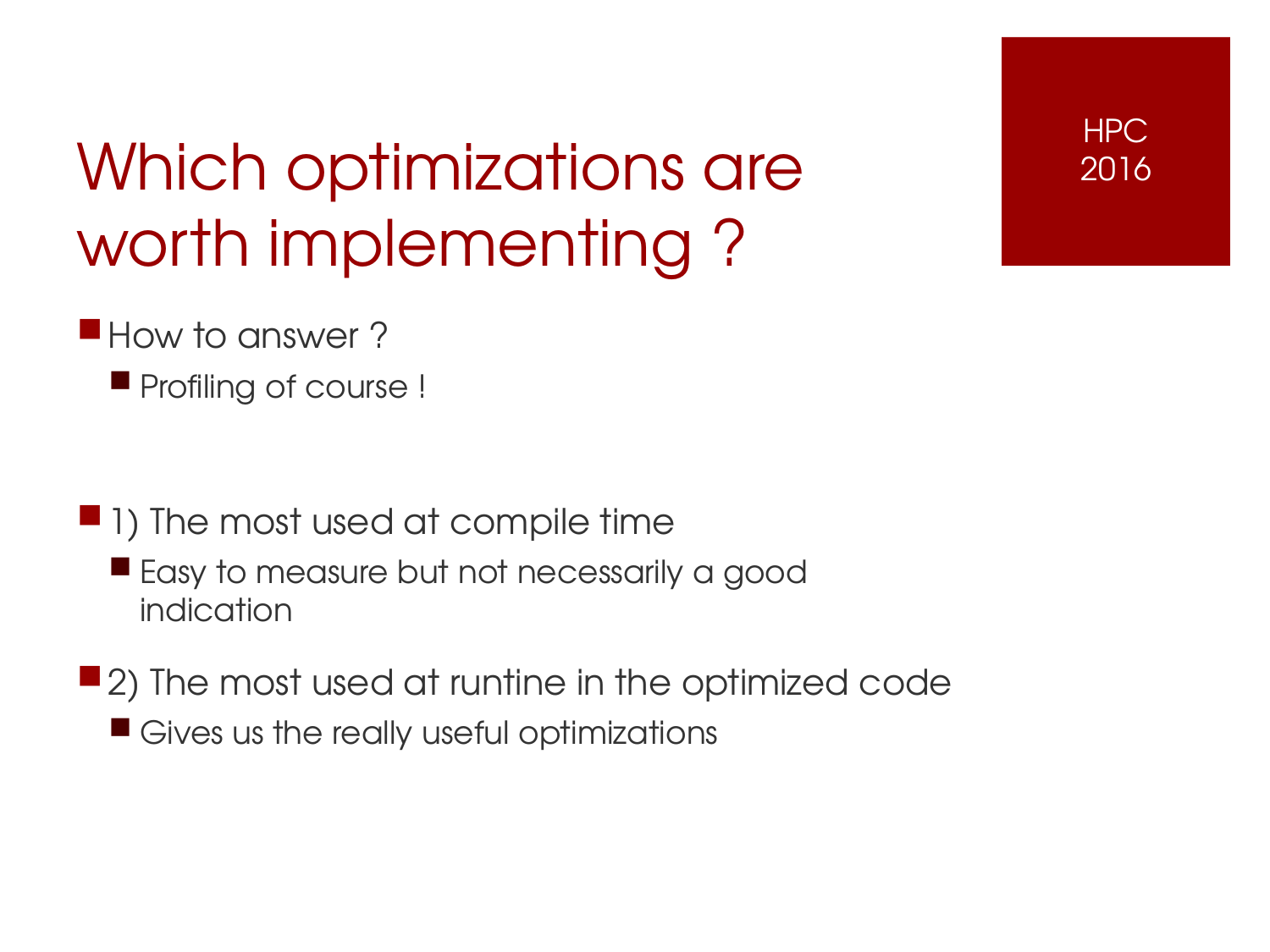

HPC
2016
# Which optimizations are worth implementing ?
How to answer ?
Profiling of course !

1) The most used at compile time
Easy to measure but not necessarily a good indication
2) The most used at runtine in the optimized code
Gives us the really useful optimizations